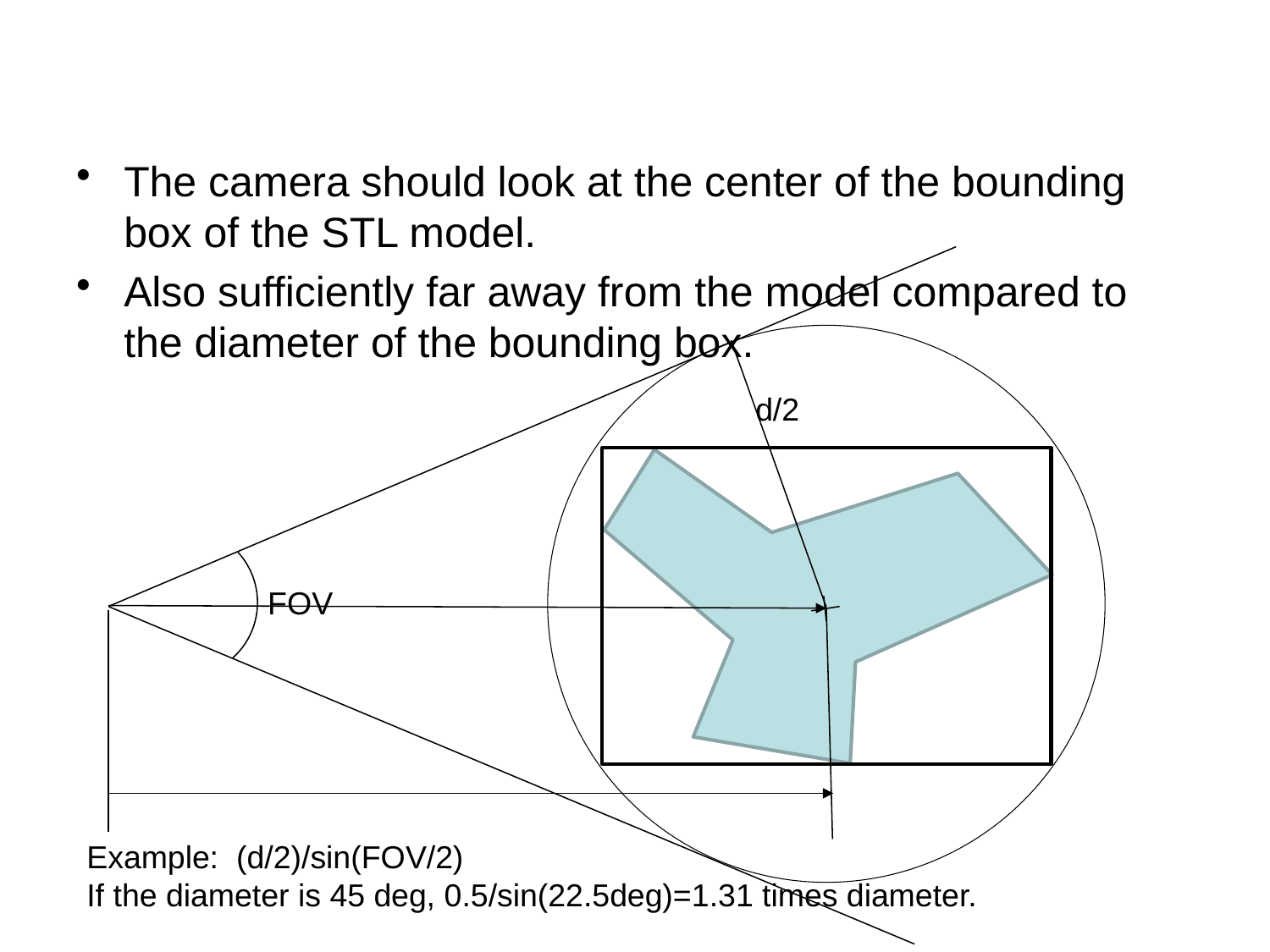

#
The camera should look at the center of the bounding box of the STL model.
Also sufficiently far away from the model compared to the diameter of the bounding box.

d/2

FOV
Example:  (d/2)/sin(FOV/2)
If the diameter is 45 deg, 0.5/sin(22.5deg)=1.31 times diameter.